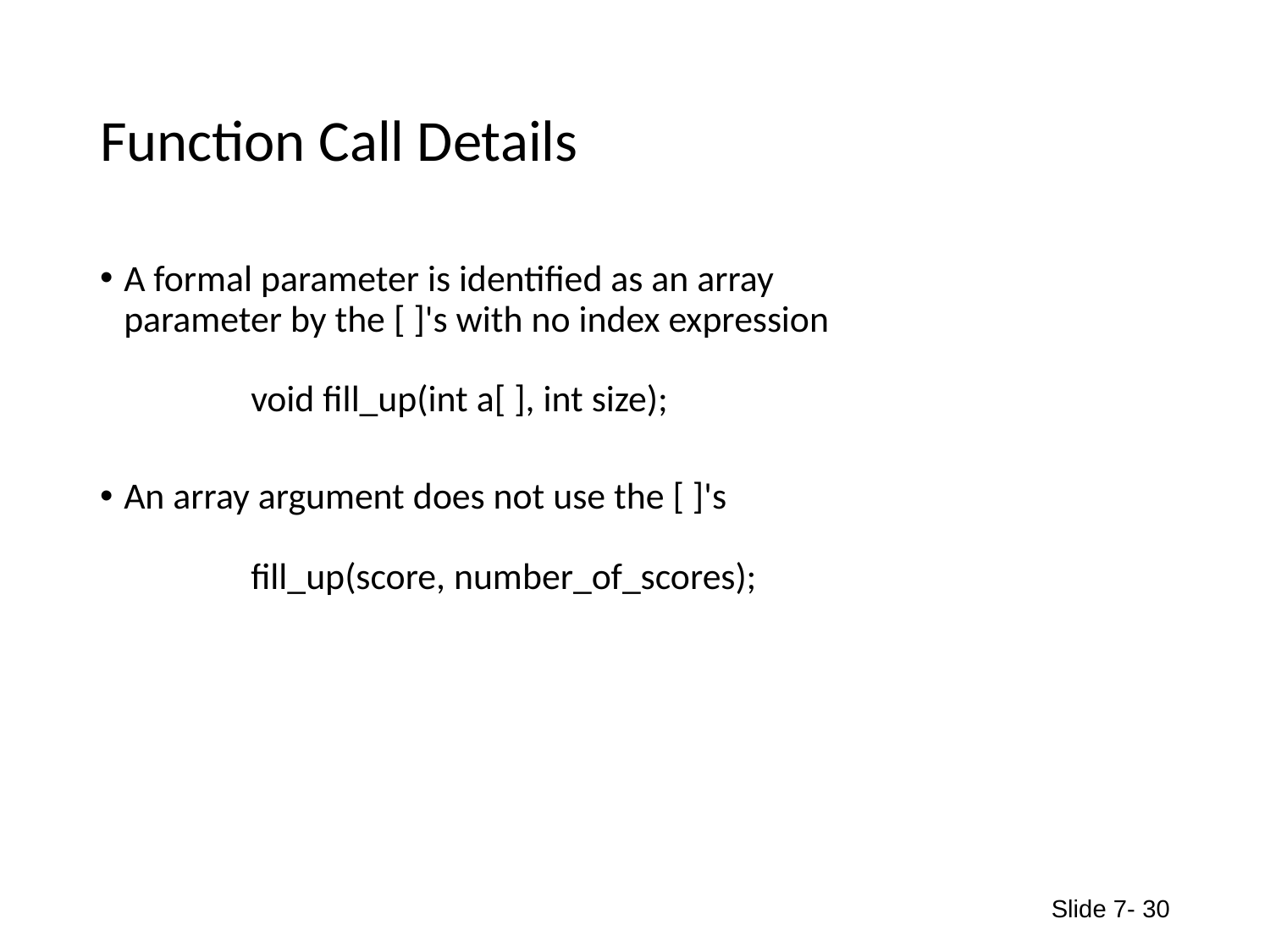

# Function Call Details
A formal parameter is identified as an array
parameter by the [ ]'s with no index expression
	void fill_up(int a[ ], int size);
An array argument does not use the [ ]'s
	fill_up(score, number_of_scores);
Slide 7- 30